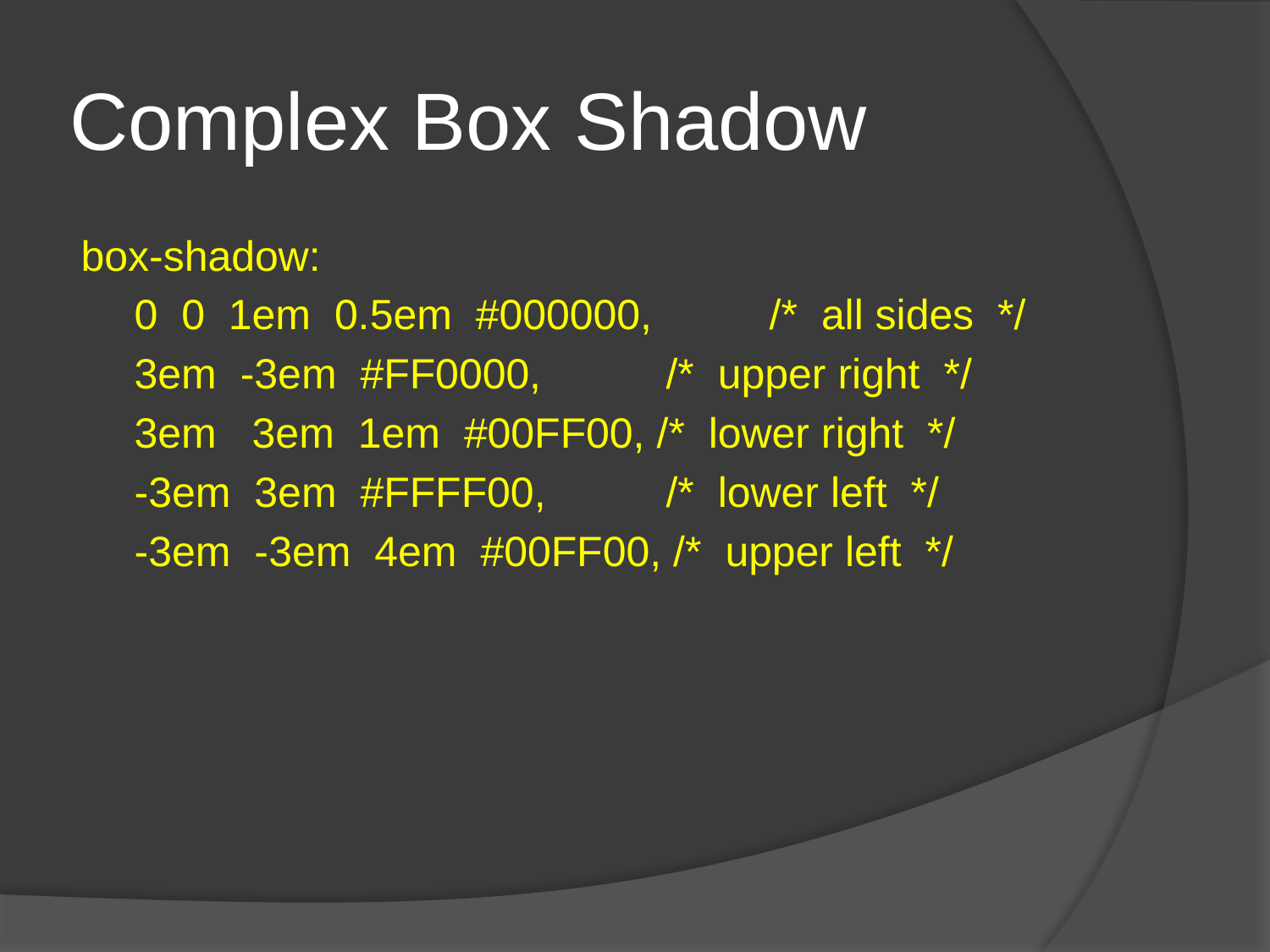

# Complex Box Shadow
box-shadow:
	0  0  1em  0.5em  #000000,	/*  all sides  */
	3em  -3em  #FF0000, 	  /*  upper right  */
	3em   3em  1em  #00FF00, /*  lower right  */
	-3em  3em  #FFFF00, 	  /*  lower left  */
	-3em  -3em  4em  #00FF00, /*  upper left  */